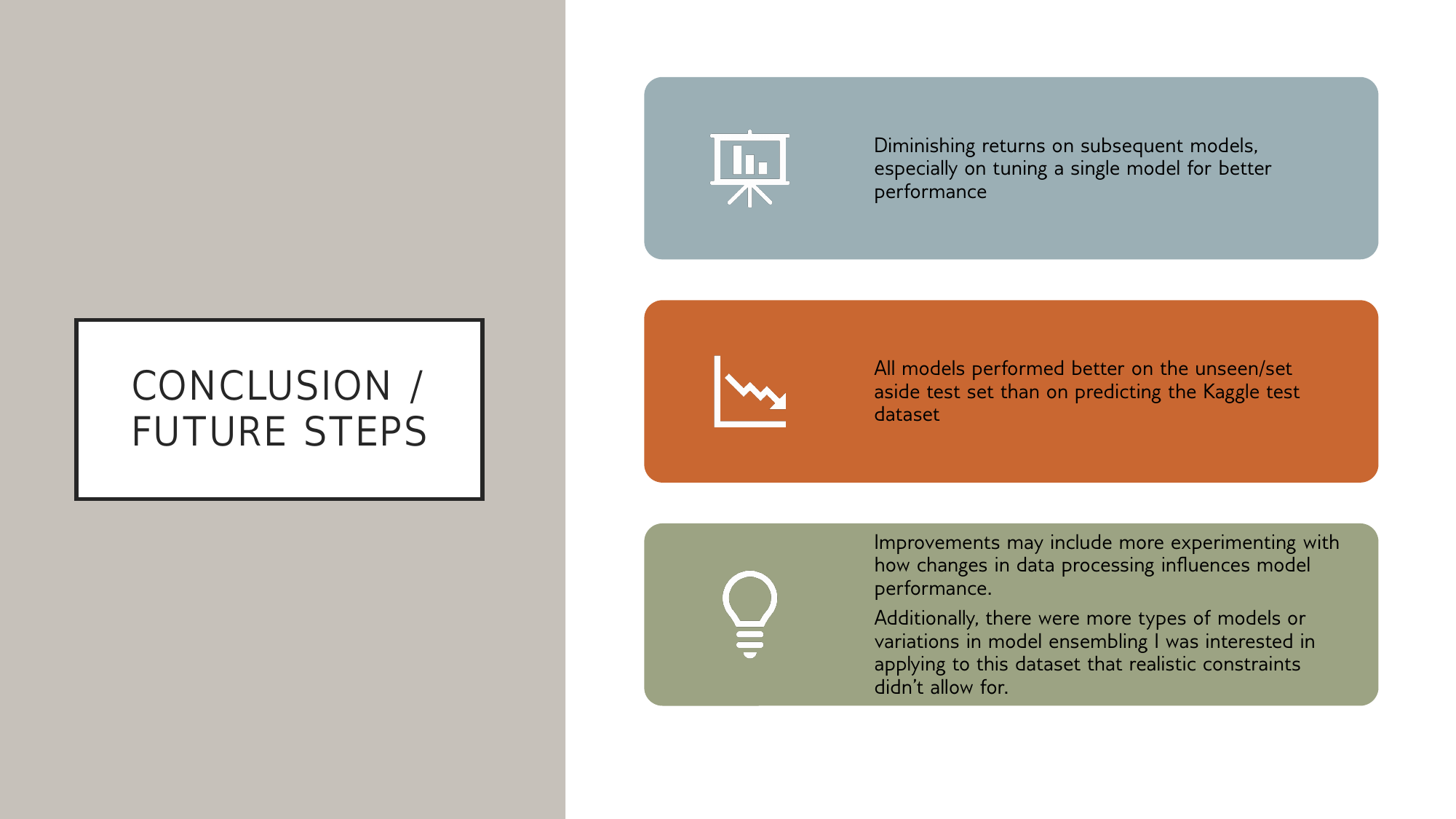

Diminishing returns on subsequent models, especially on tuning a single model for better performance
All models performed better on the unseen/set aside test set than on predicting the Kaggle test dataset
Improvements may include more experimenting with how changes in data processing influences model performance.
Additionally, there were more types of models or variations in model ensembling I was interested in applying to this dataset that realistic constraints didn’t allow for.
# Conclusion / future steps